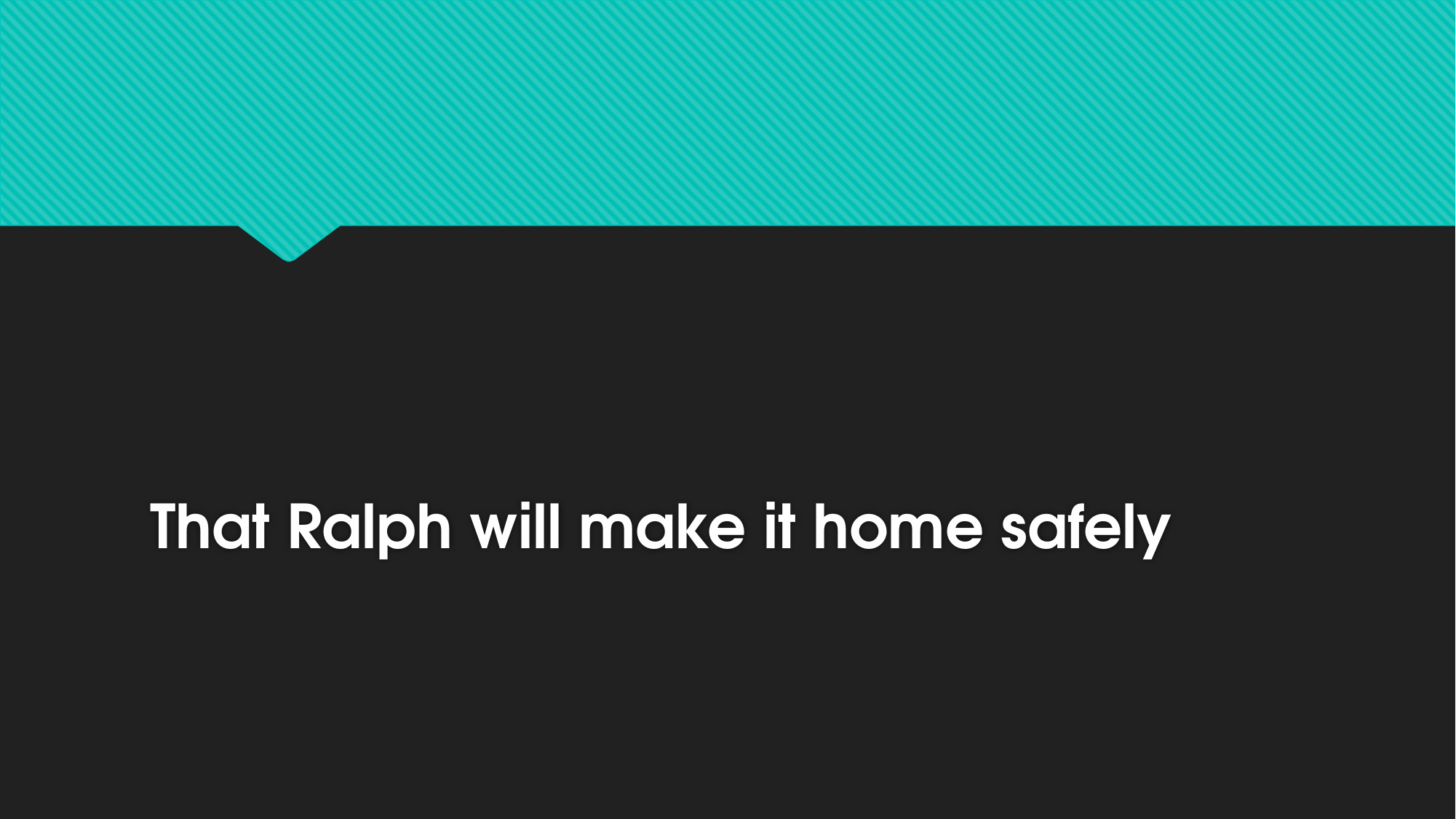

# That Ralph will make it home safely